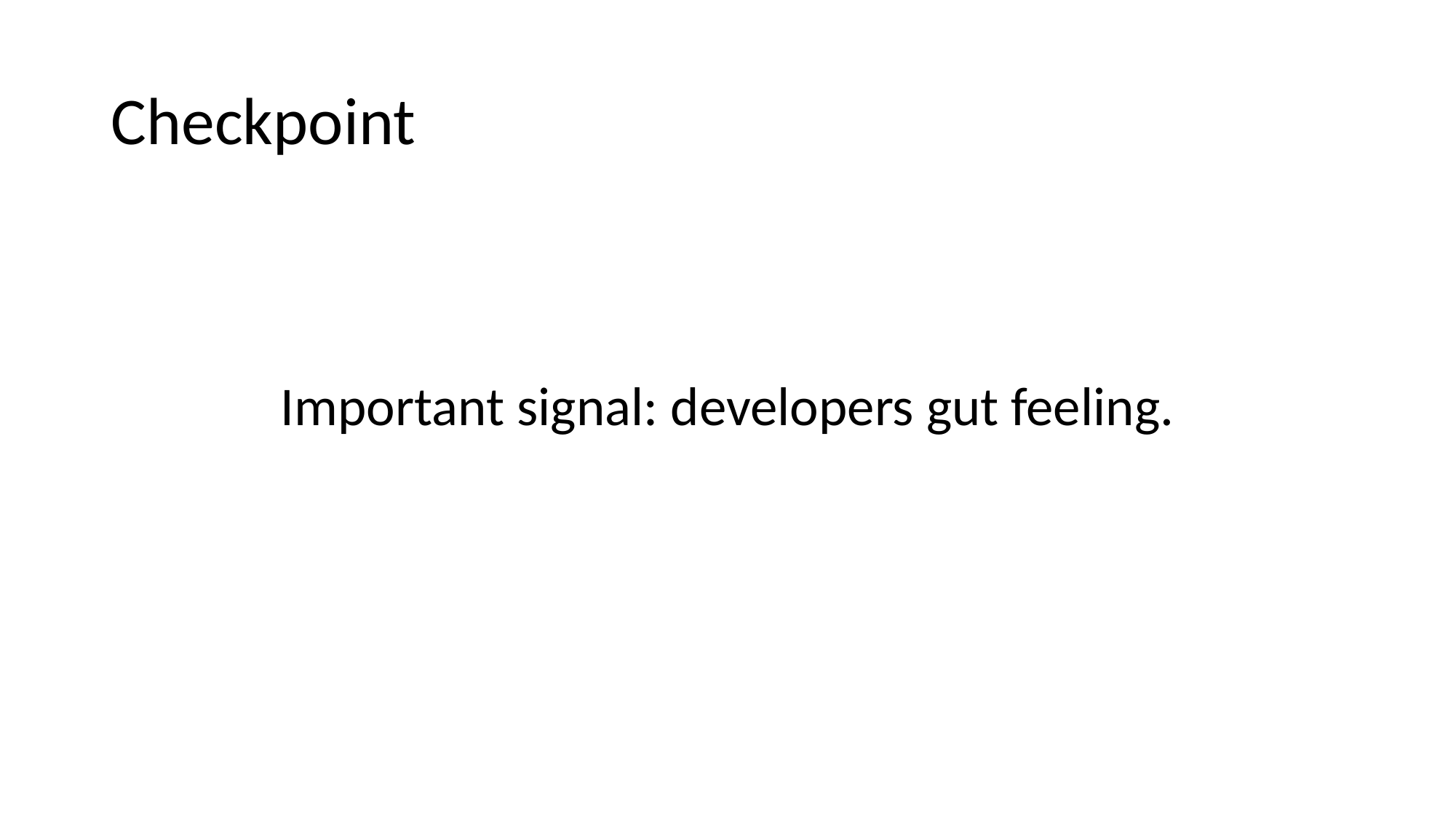

# Checkpoint

Important signal: developers gut feeling.